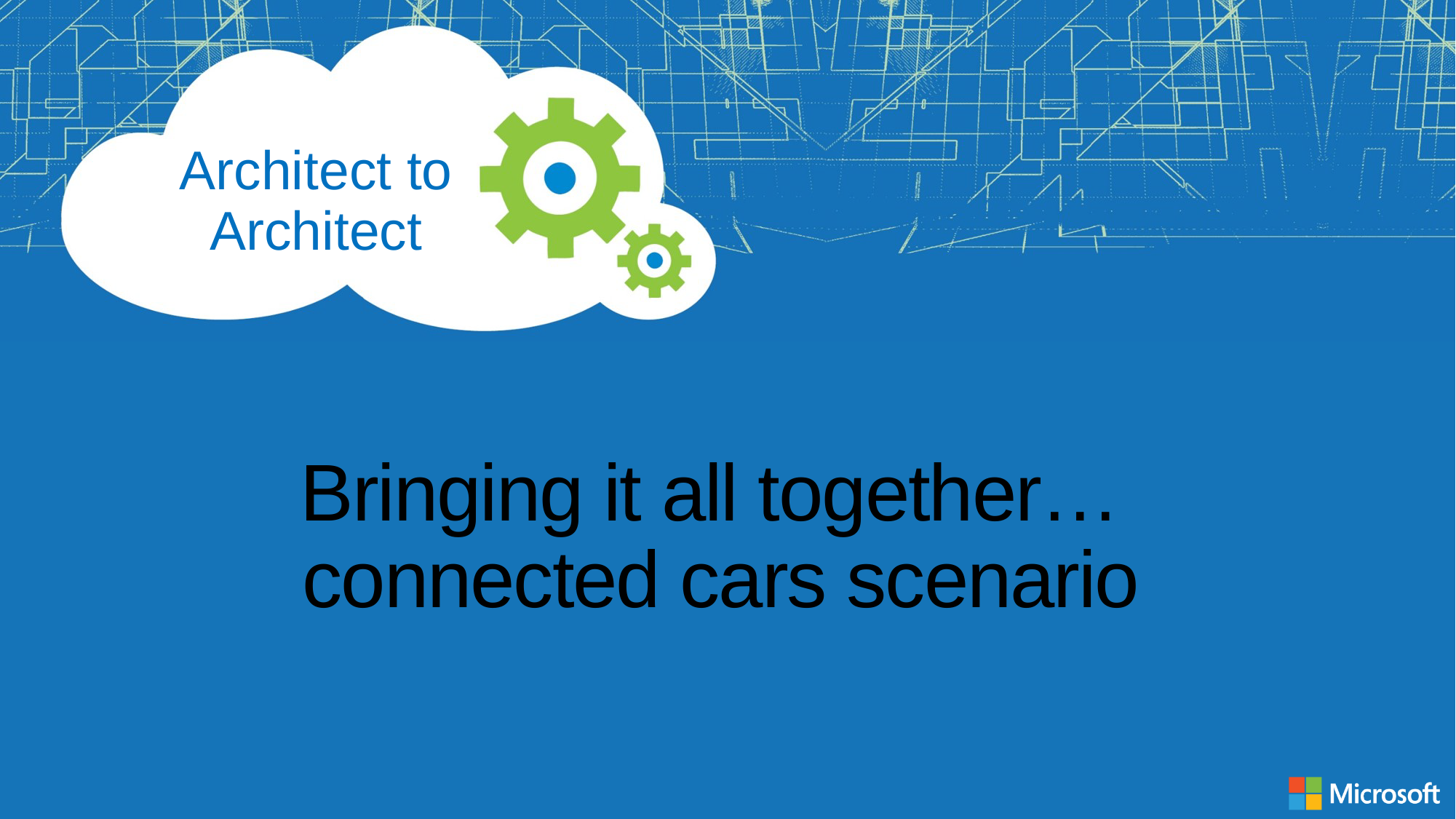

# Bringing it all together… connected cars scenario